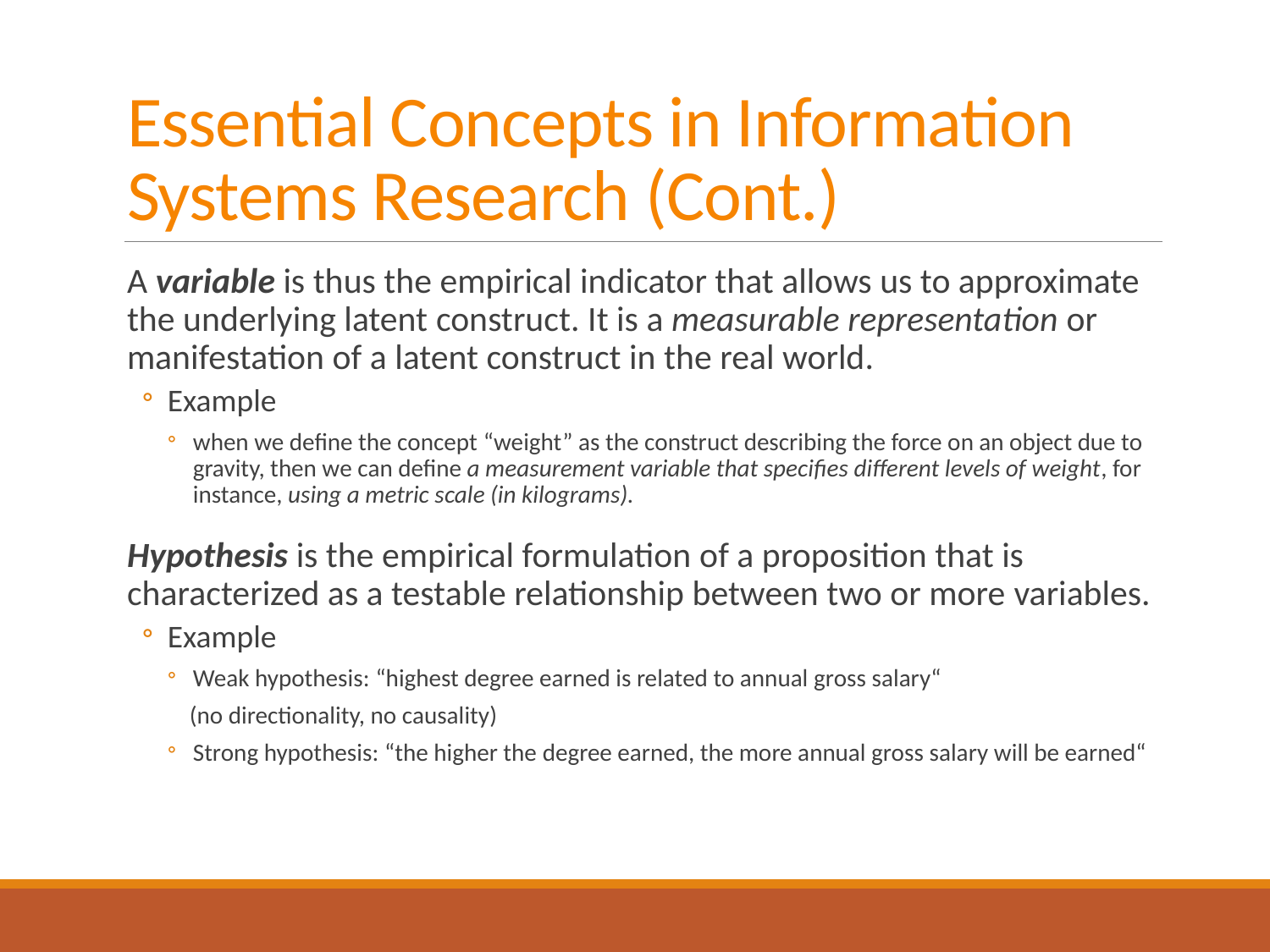

# Essential Concepts in Information Systems Research (Cont.)
A variable is thus the empirical indicator that allows us to approximate the underlying latent construct. It is a measurable representation or manifestation of a latent construct in the real world.
Example
when we define the concept “weight” as the construct describing the force on an object due to gravity, then we can define a measurement variable that specifies different levels of weight, for instance, using a metric scale (in kilograms).
Hypothesis is the empirical formulation of a proposition that is characterized as a testable relationship between two or more variables.
Example
Weak hypothesis: “highest degree earned is related to annual gross salary“
    (no directionality, no causality)
Strong hypothesis: “the higher the degree earned, the more annual gross salary will be earned“